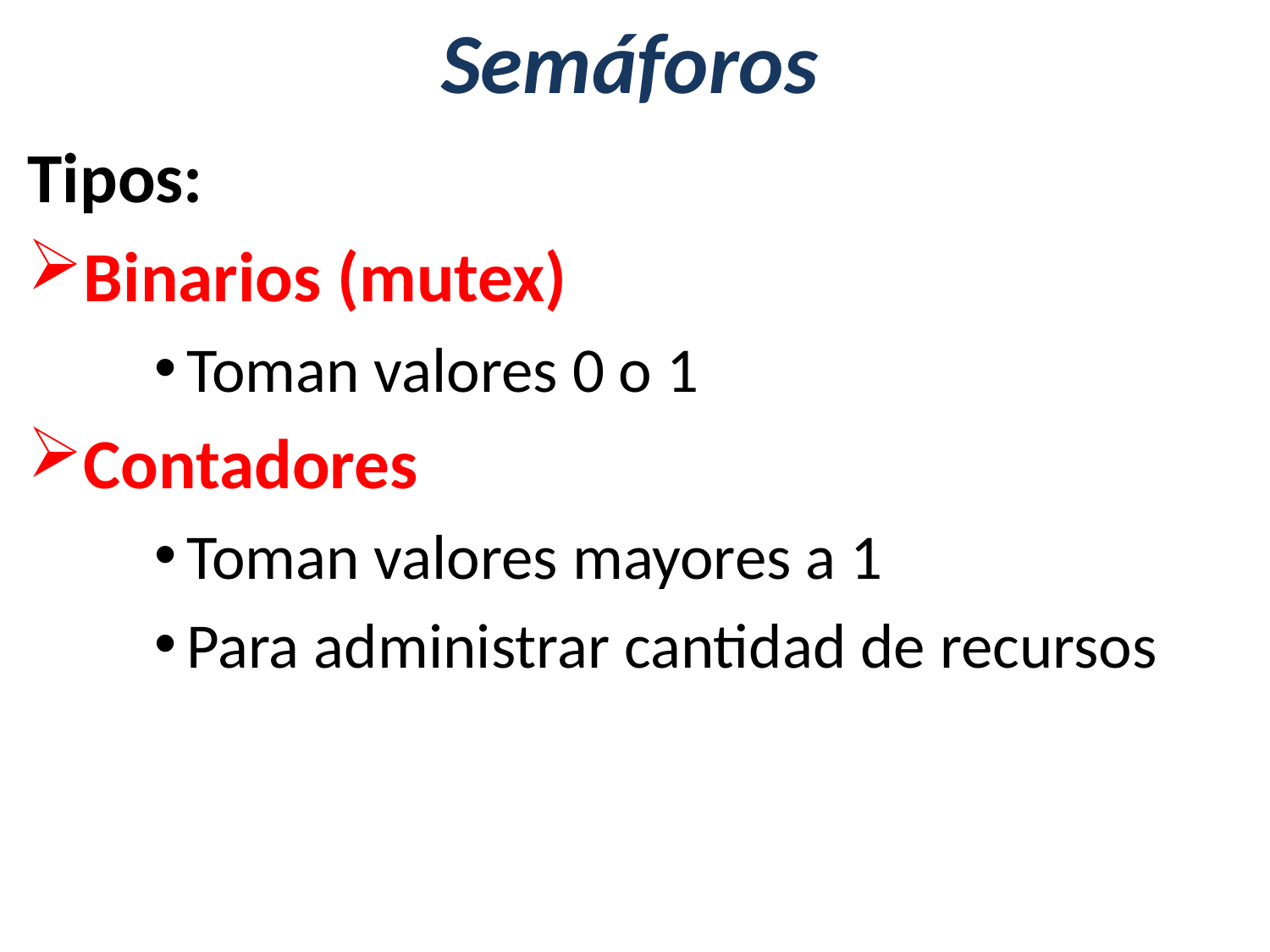

# Semáforos
Tipos:
Binarios (mutex)
Toman valores 0 o 1
Contadores
Toman valores mayores a 1
Para administrar cantidad de recursos